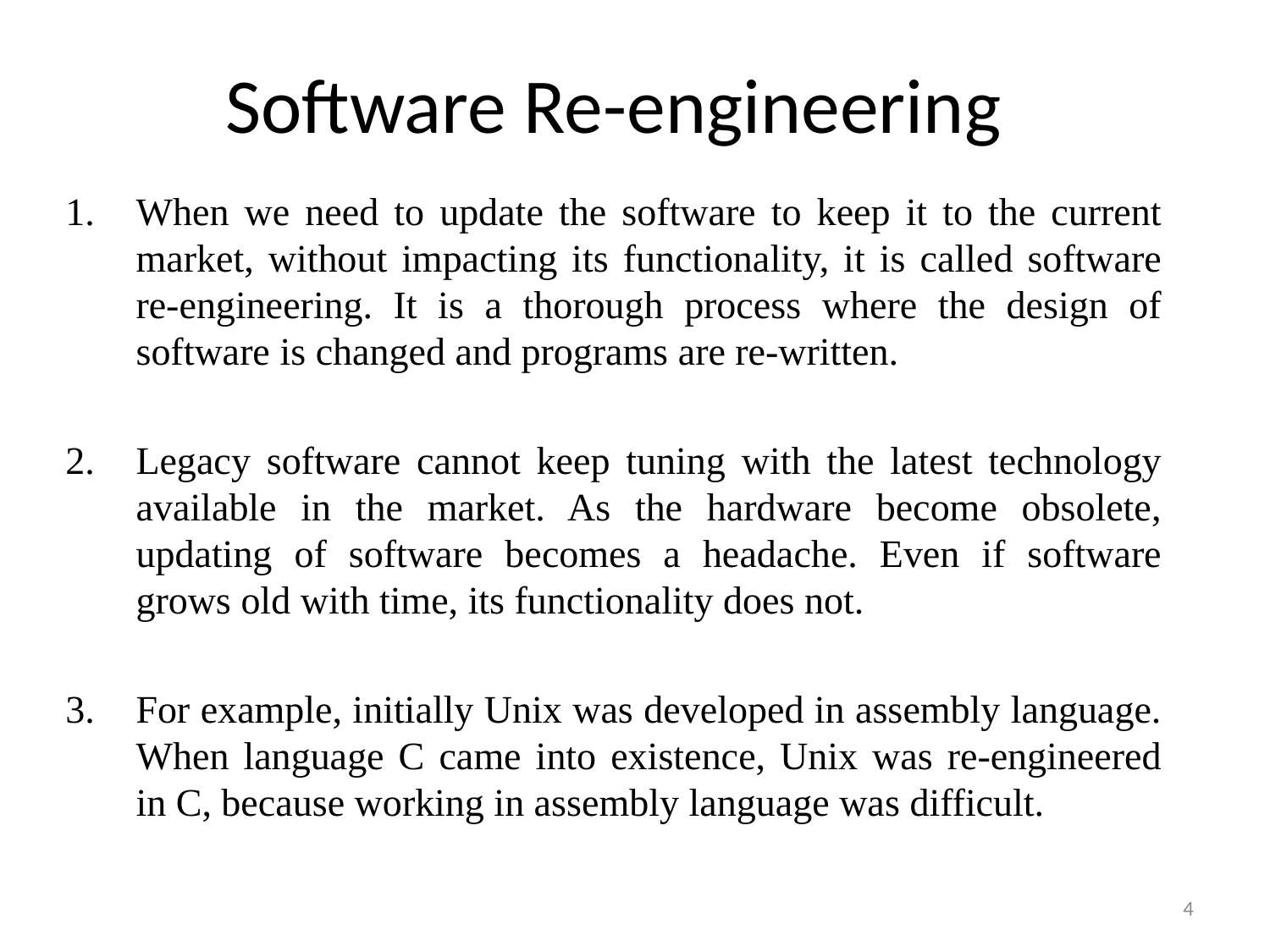

# Software Re-engineering
When we need to update the software to keep it to the current market, without impacting its functionality, it is called software re-engineering. It is a thorough process where the design of software is changed and programs are re-written.

Legacy software cannot keep tuning with the latest technology available in the market. As the hardware become obsolete, updating of software becomes a headache. Even if software grows old with time, its functionality does not.

For example, initially Unix was developed in assembly language. When language C came into existence, Unix was re-engineered in C, because working in assembly language was difficult.

4